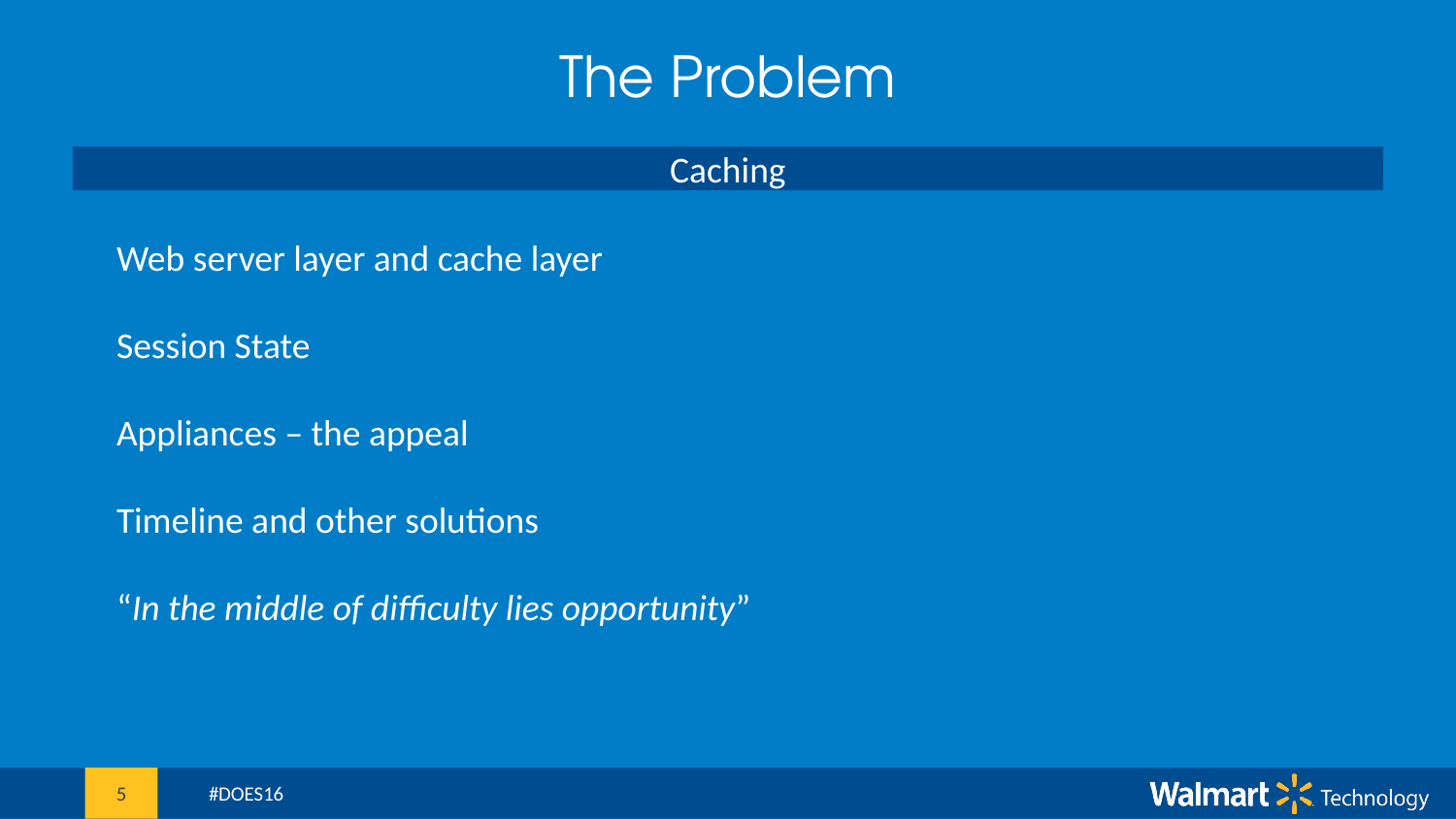

# The Problem
Caching

Web server layer and cache layer

Session State

Appliances – the appeal

Timeline and other solutions

“In the middle of difficulty lies opportunity”

5
#DOES16